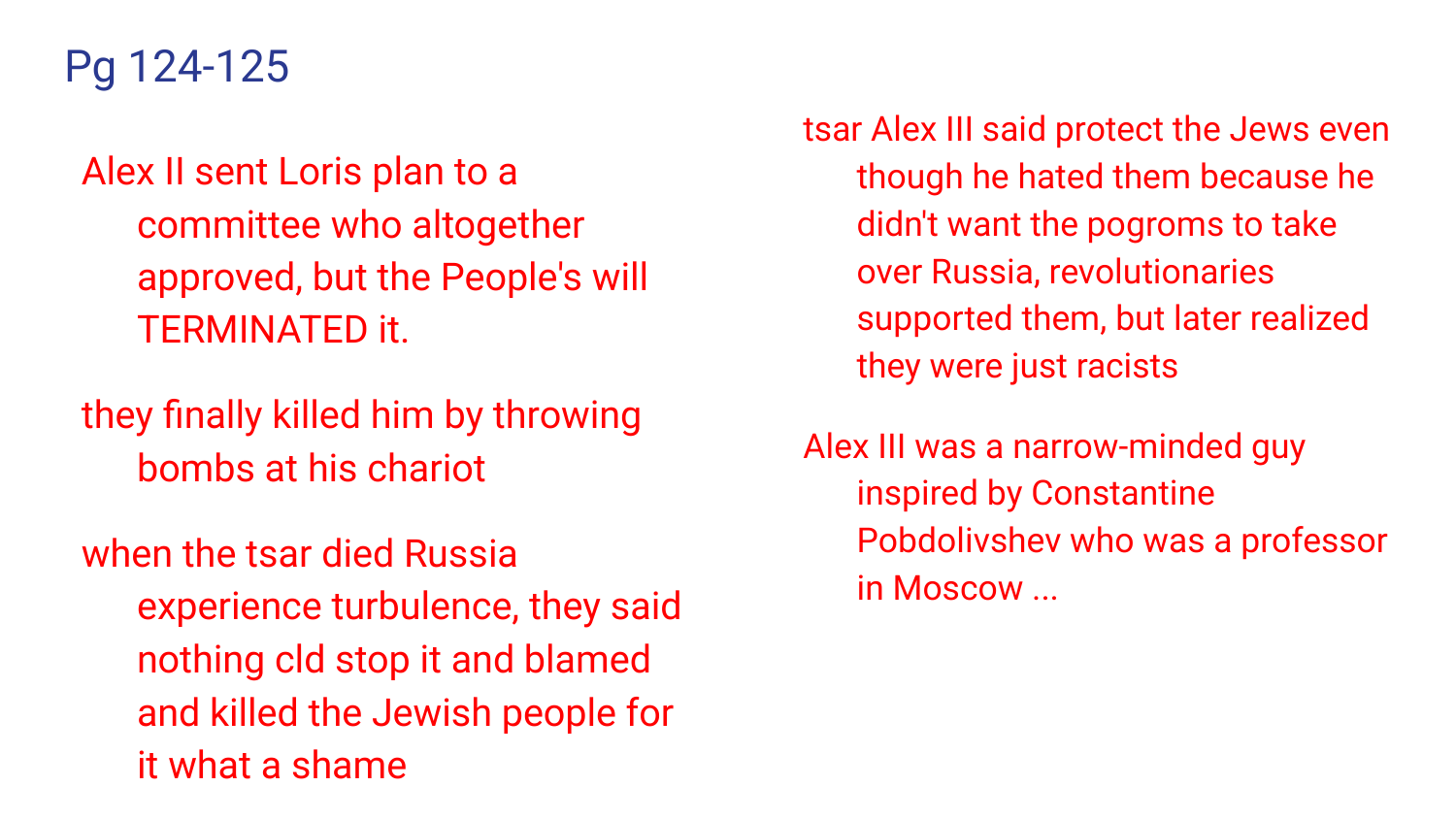

# Pg 124-125
tsar Alex III said protect the Jews even though he hated them because he didn't want the pogroms to take over Russia, revolutionaries supported them, but later realized they were just racists
Alex III was a narrow-minded guy inspired by Constantine Pobdolivshev who was a professor in Moscow ...
Alex II sent Loris plan to a committee who altogether approved, but the People's will TERMINATED it.
they finally killed him by throwing bombs at his chariot
when the tsar died Russia experience turbulence, they said nothing cld stop it and blamed and killed the Jewish people for it what a shame